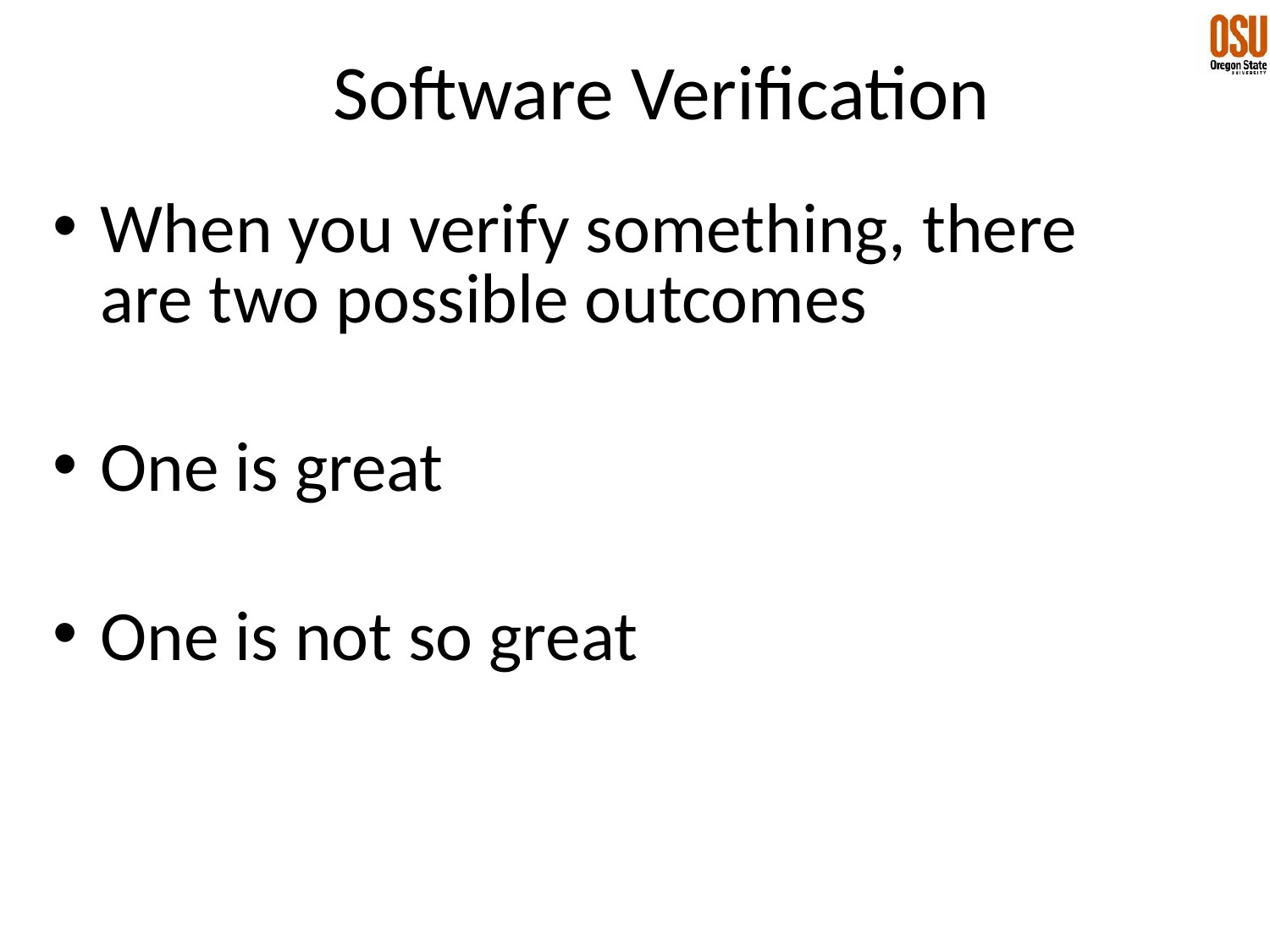

# Software Verification
When you verify something, there are two possible outcomes

One is great

One is not so great